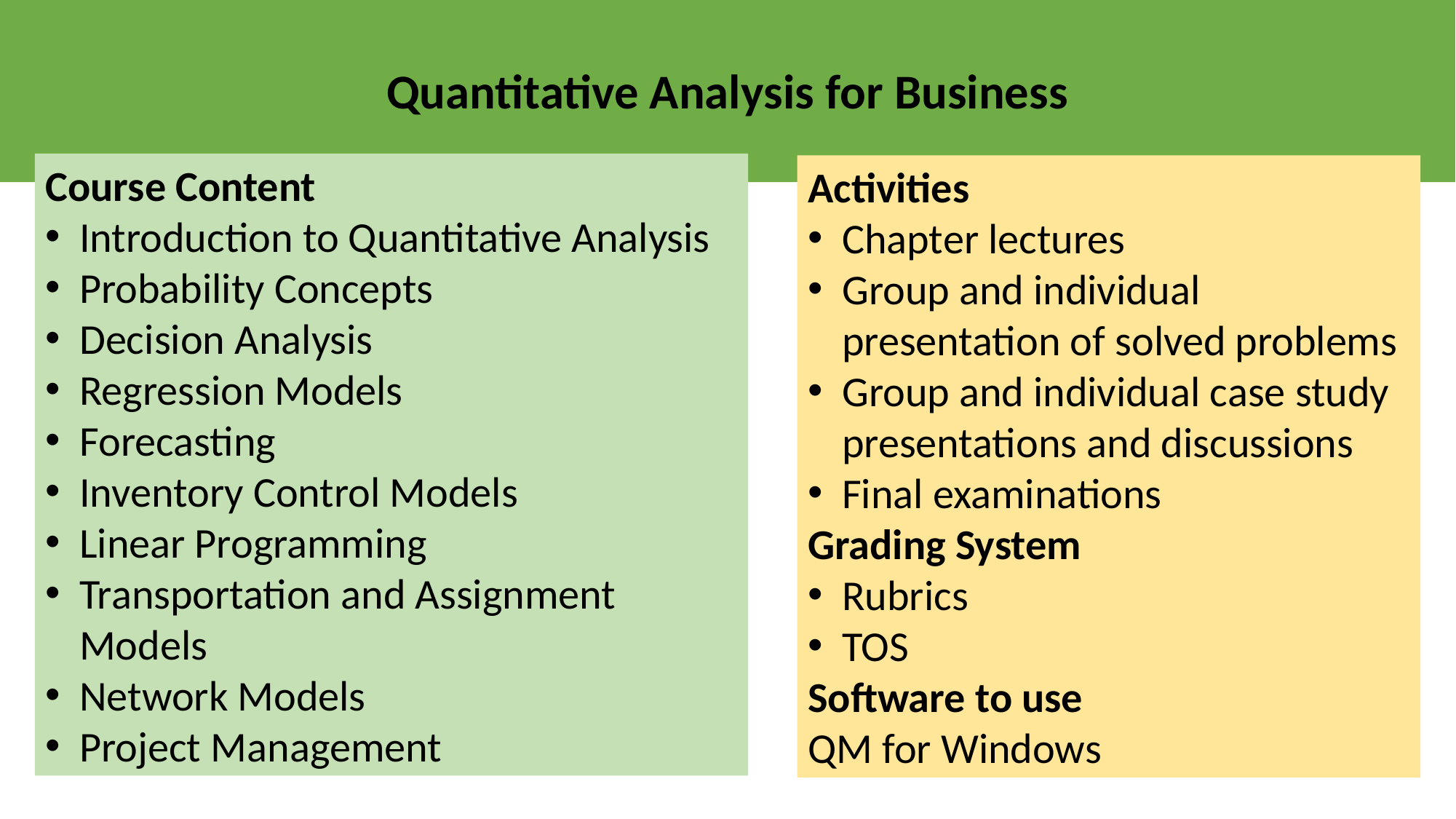

Quantitative Analysis for Business

Course Content
Introduction to Quantitative Analysis
Probability Concepts
Decision Analysis
Regression Models
Forecasting
Inventory Control Models
Linear Programming
Transportation and Assignment Models
Network Models
Project Management
Activities
Chapter lectures
Group and individual presentation of solved problems
Group and individual case study presentations and discussions
Final examinations
Grading System
Rubrics
TOS
Software to use
QM for Windows